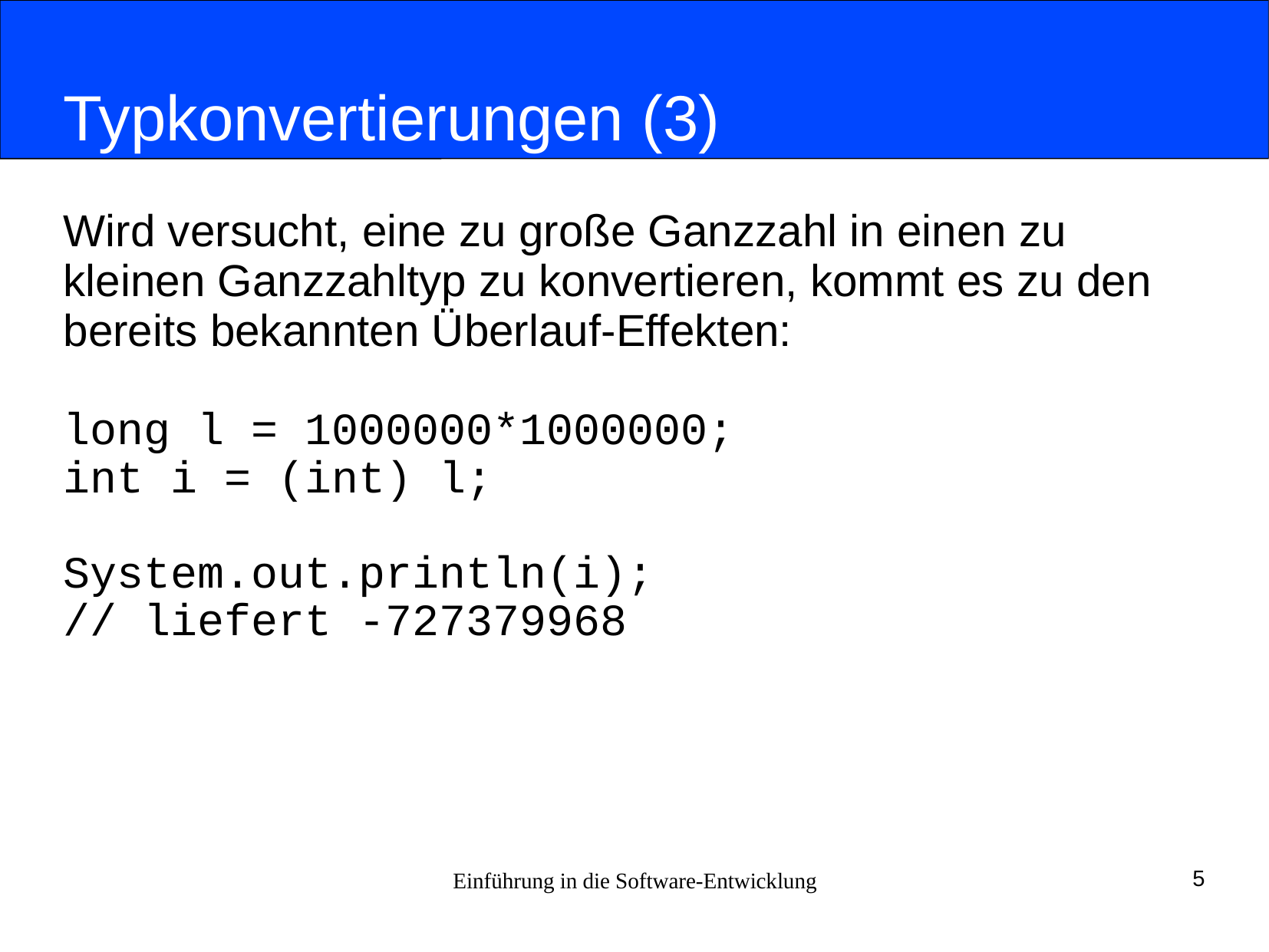

# Typkonvertierungen (3)
Wird versucht, eine zu große Ganzzahl in einen zu
kleinen Ganzzahltyp zu konvertieren, kommt es zu den
bereits bekannten Überlauf-Effekten:

long l = 1000000*1000000;
int i = (int) l;

System.out.println(i);
// liefert -727379968

Einführung in die Software-Entwicklung
5